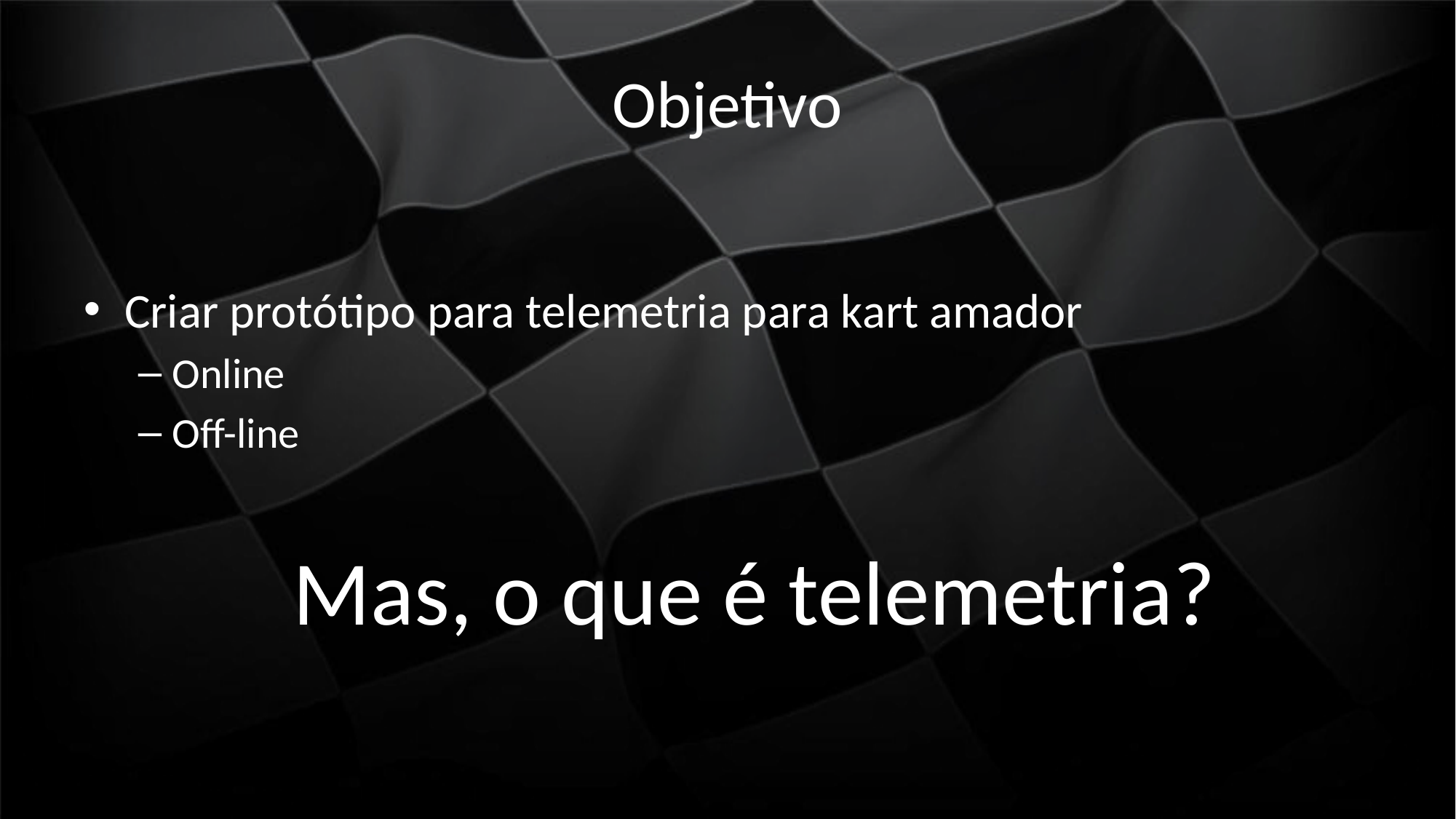

# Objetivo
Criar protótipo para telemetria para kart amador
Online
Off-line

Mas, o que é telemetria?